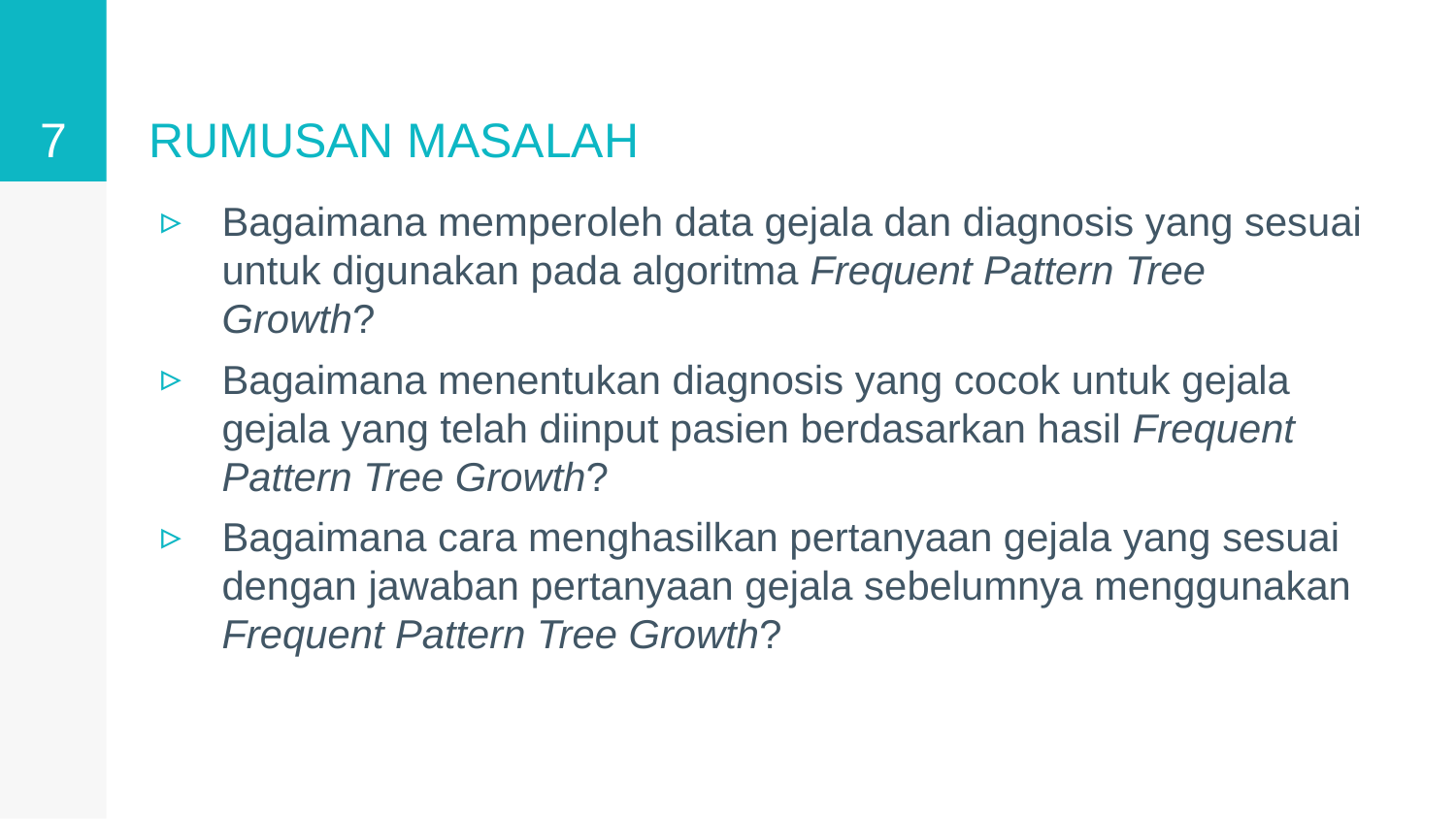

7
# RUMUSAN MASALAH
Bagaimana memperoleh data gejala dan diagnosis yang sesuai untuk digunakan pada algoritma Frequent Pattern Tree Growth?
Bagaimana menentukan diagnosis yang cocok untuk gejala gejala yang telah diinput pasien berdasarkan hasil Frequent Pattern Tree Growth?
Bagaimana cara menghasilkan pertanyaan gejala yang sesuai dengan jawaban pertanyaan gejala sebelumnya menggunakan Frequent Pattern Tree Growth?